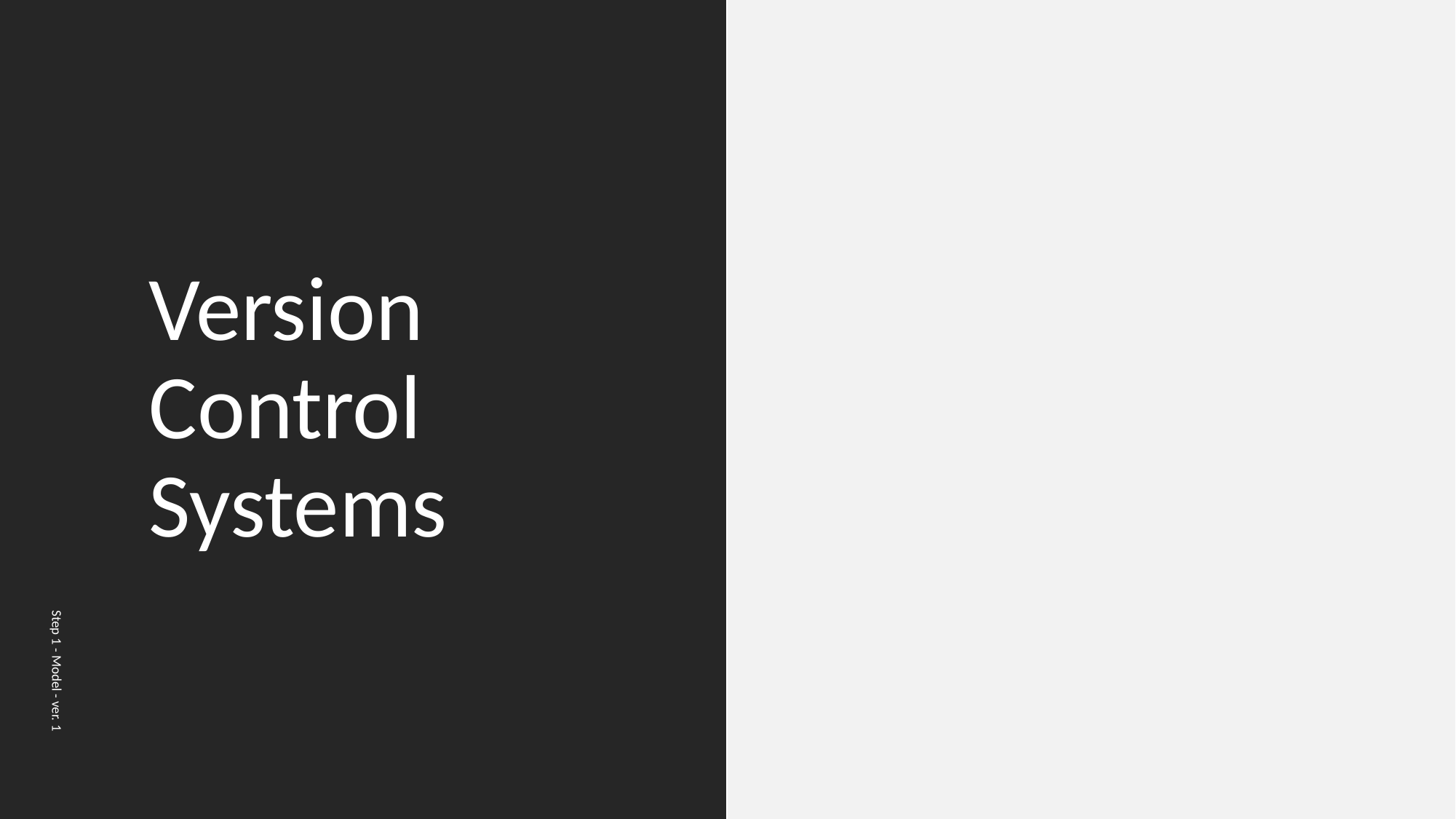

# Version Control Systems
Step 1 - Model - ver. 1